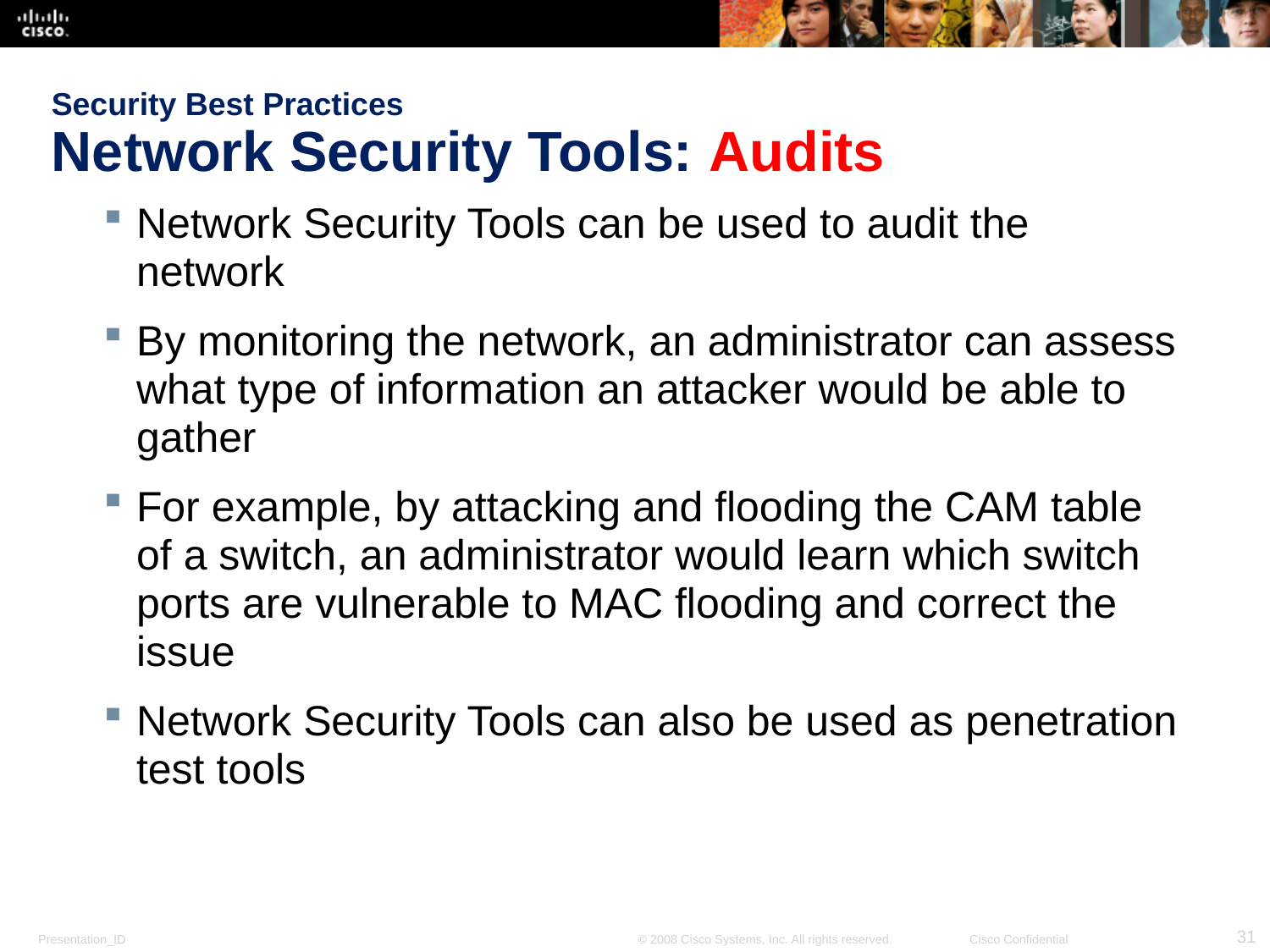

# Security Best Practices Network Security Tools: Audits
Network Security Tools can be used to audit the network
By monitoring the network, an administrator can assess what type of information an attacker would be able to gather
For example, by attacking and flooding the CAM table of a switch, an administrator would learn which switch ports are vulnerable to MAC flooding and correct the issue
Network Security Tools can also be used as penetration test tools